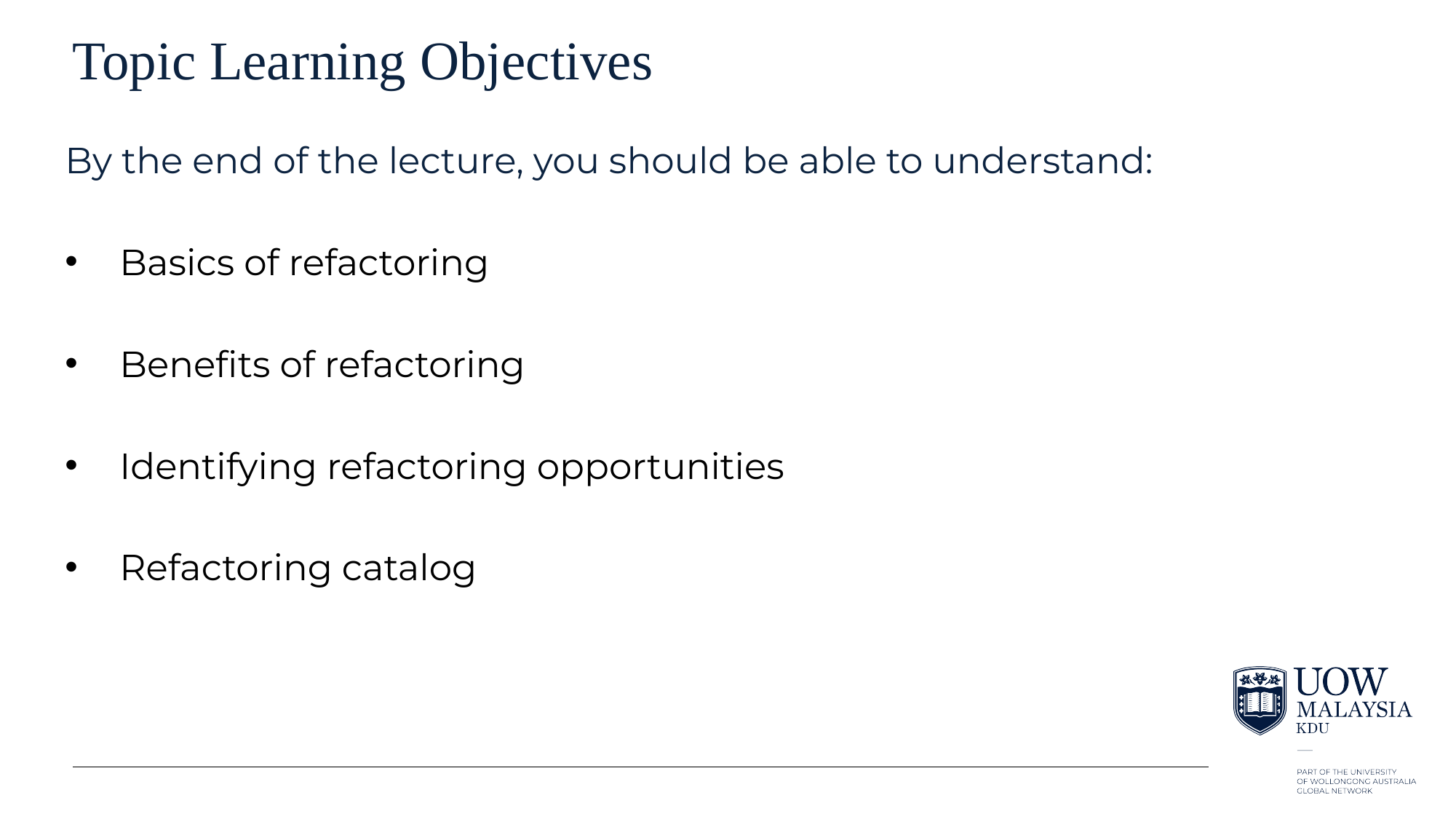

# Topic Learning Objectives
By the end of the lecture, you should be able to understand:

Basics of refactoring

Benefits of refactoring

Identifying refactoring opportunities

Refactoring catalog